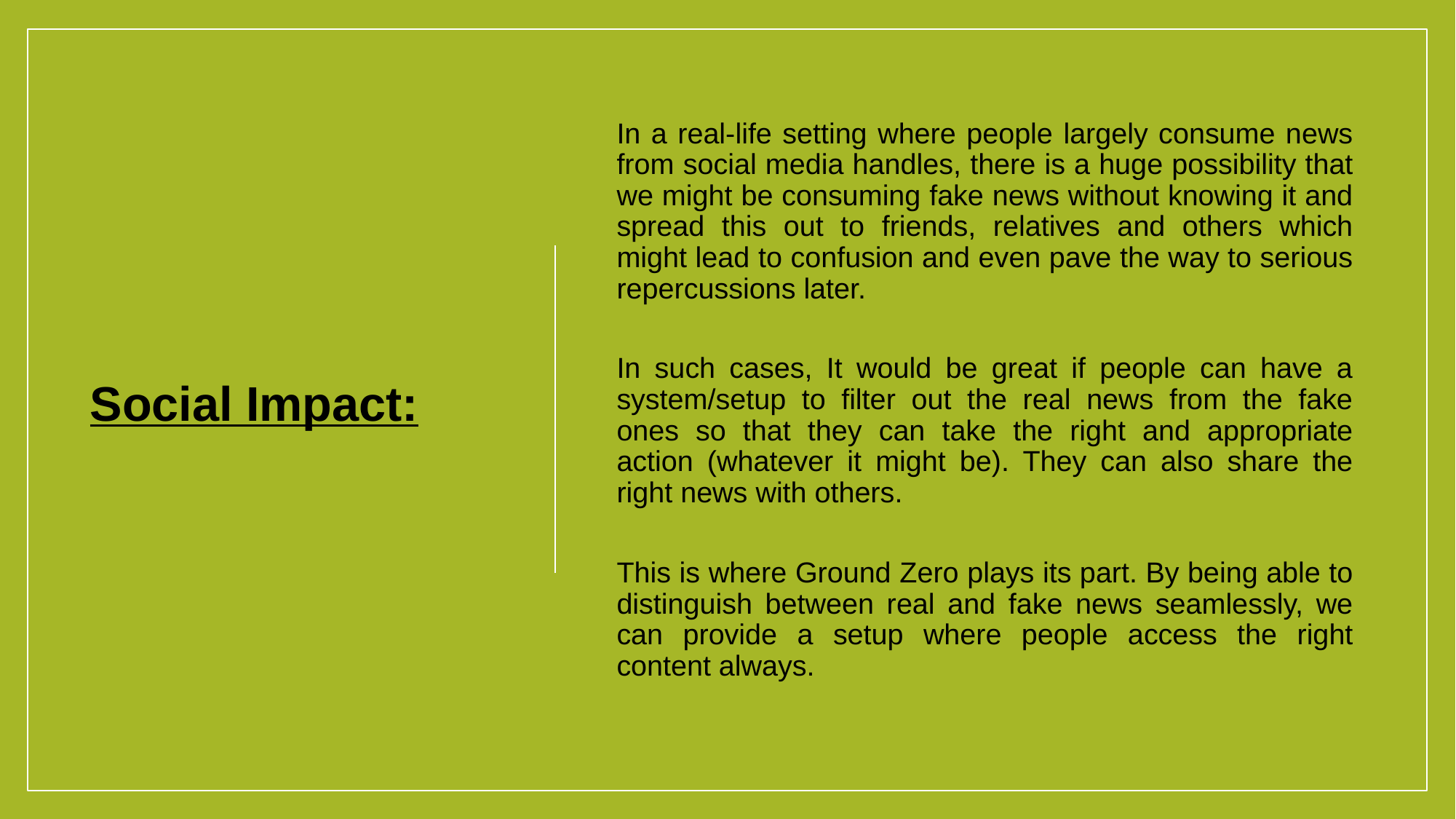

In a real-life setting where people largely consume news from social media handles, there is a huge possibility that we might be consuming fake news without knowing it and spread this out to friends, relatives and others which might lead to confusion and even pave the way to serious repercussions later.

In such cases, It would be great if people can have a system/setup to filter out the real news from the fake ones so that they can take the right and appropriate action (whatever it might be). They can also share the right news with others.

This is where Ground Zero plays its part. By being able to distinguish between real and fake news seamlessly, we can provide a setup where people access the right content always.
Social Impact: